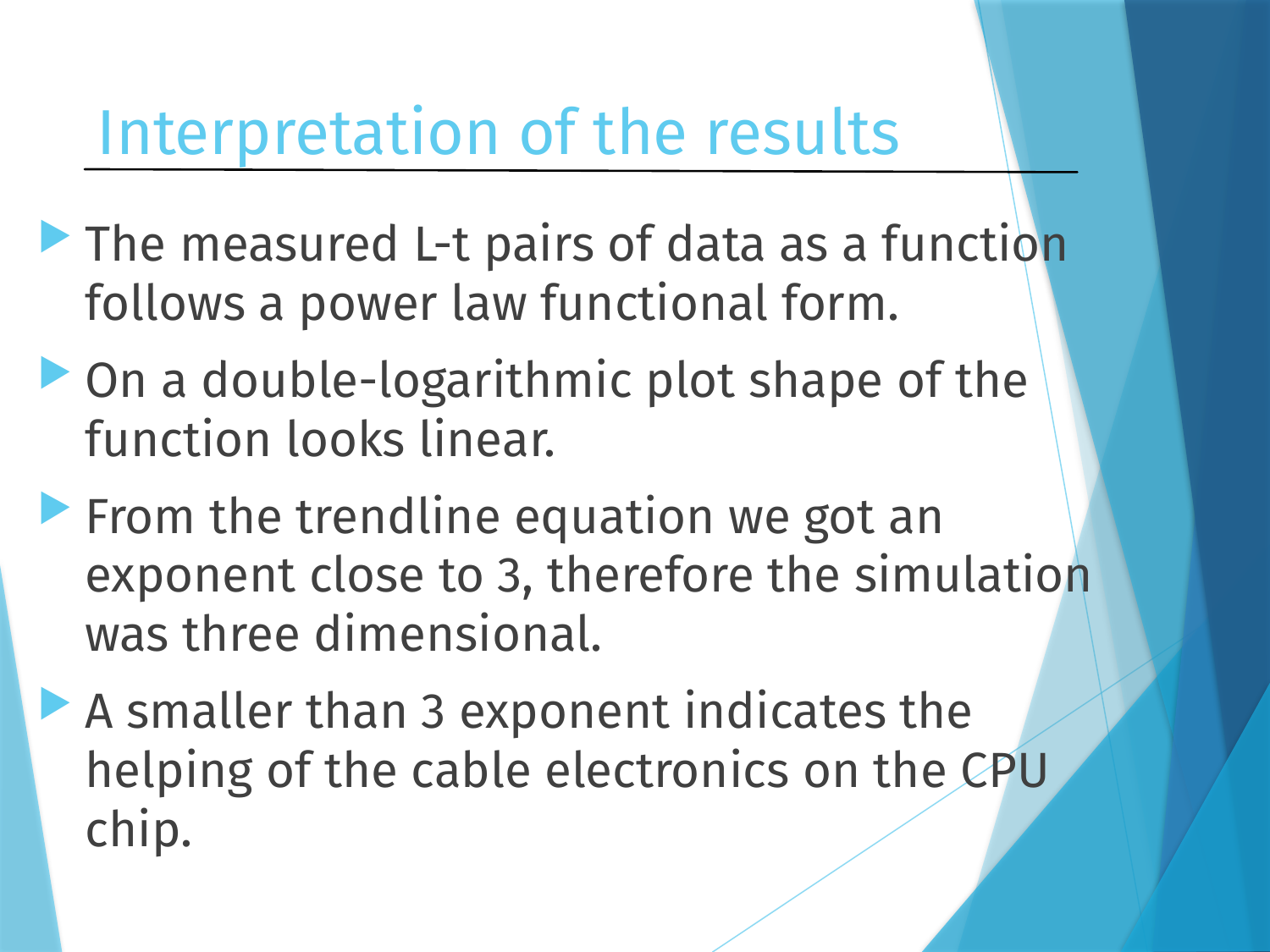

# Interpretation of the results
The measured L-t pairs of data as a function follows a power law functional form.
On a double-logarithmic plot shape of the function looks linear.
From the trendline equation we got an exponent close to 3, therefore the simulation was three dimensional.
A smaller than 3 exponent indicates the helping of the cable electronics on the CPU chip.